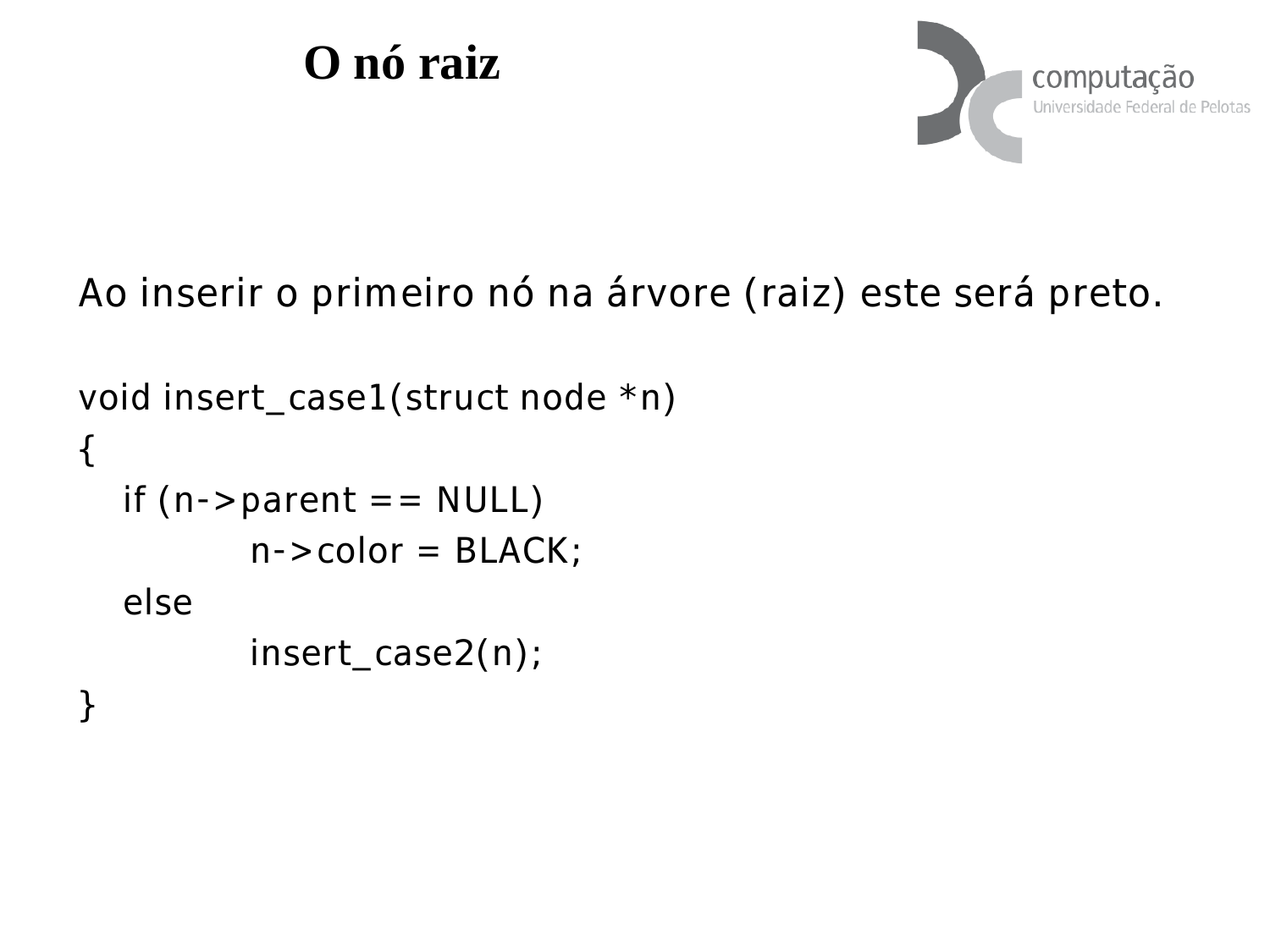

O nó raiz
Ao inserir o primeiro nó na árvore (raiz) este será preto.

void insert_case1(struct node *n)
{
	if (n->parent == NULL)
		n->color = BLACK;
	else
		insert_case2(n);
}